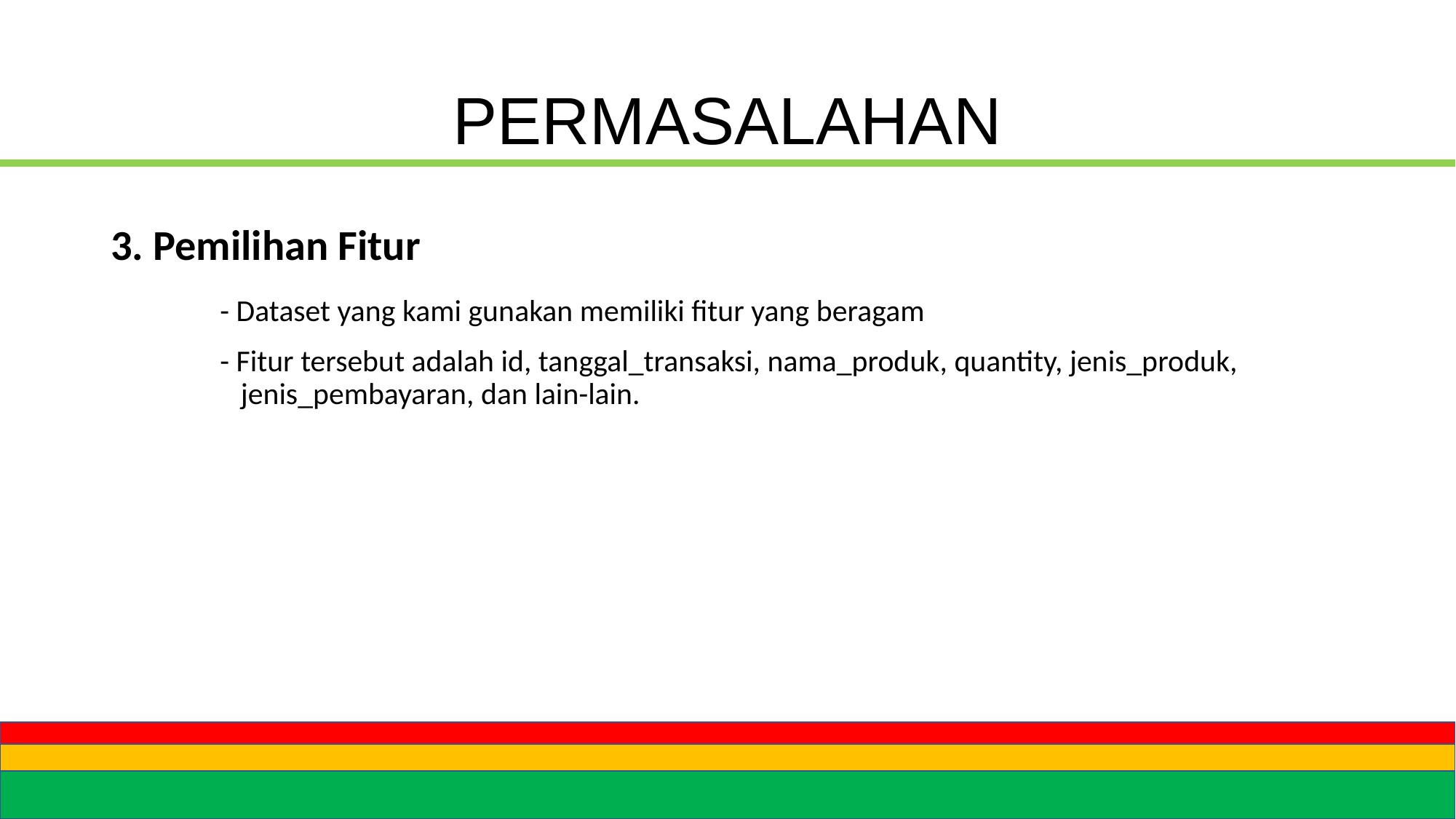

# PERMASALAHAN

3. Pemilihan Fitur
	- Dataset yang kami gunakan memiliki fitur yang beragam
	- Fitur tersebut adalah id, tanggal_transaksi, nama_produk, quantity, jenis_produk, 	   	   jenis_pembayaran, dan lain-lain.